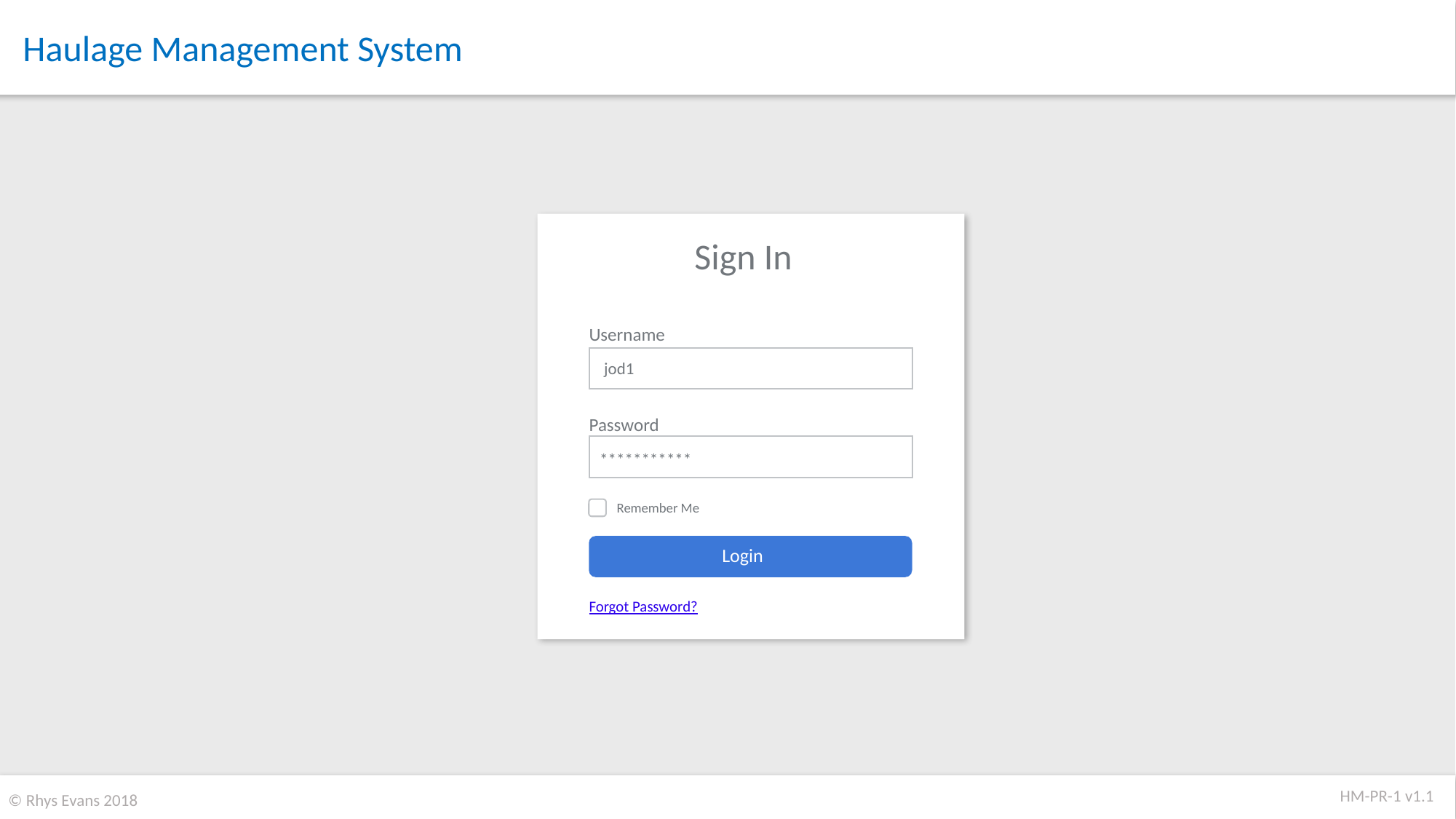

Sign In
Username

jod1
Password

***********
Remember Me

Login
Forgot Password?
Login (Fail)